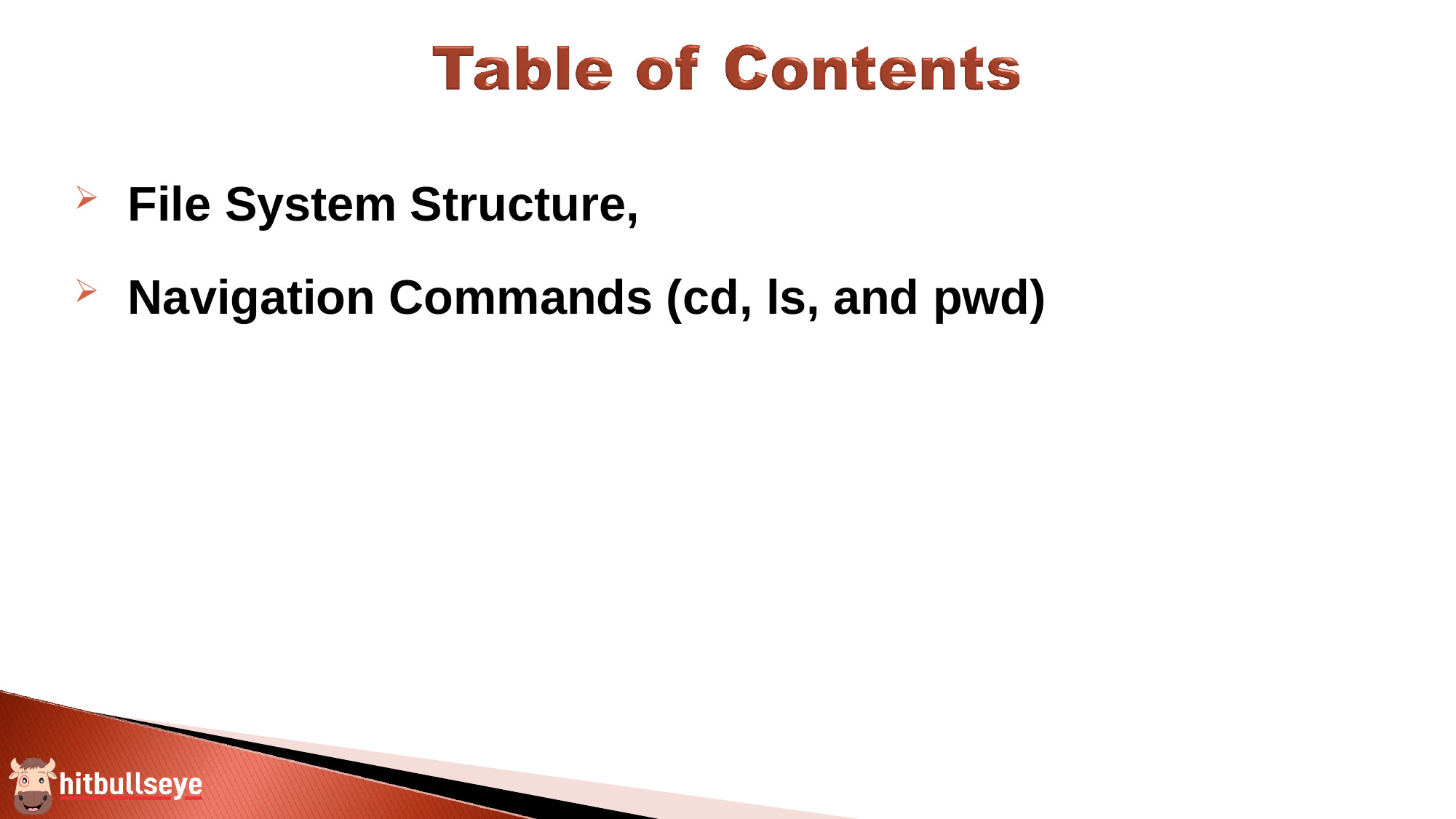

File System Structure,
Navigation Commands (cd, ls, and pwd)